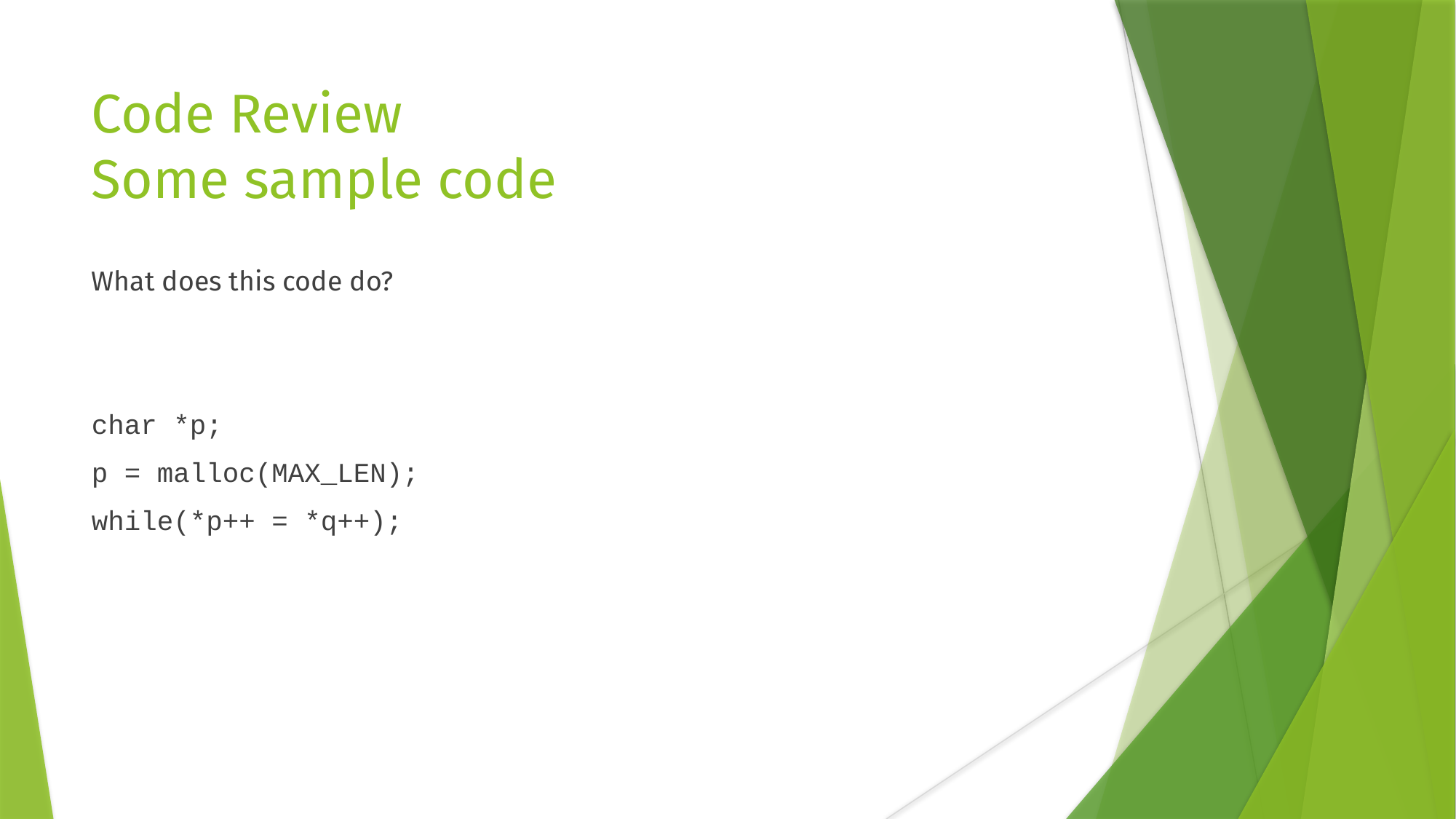

# Code Review Some sample code
What does this code do?

char *p;
p = malloc(MAX_LEN);
while(*p++ = *q++);